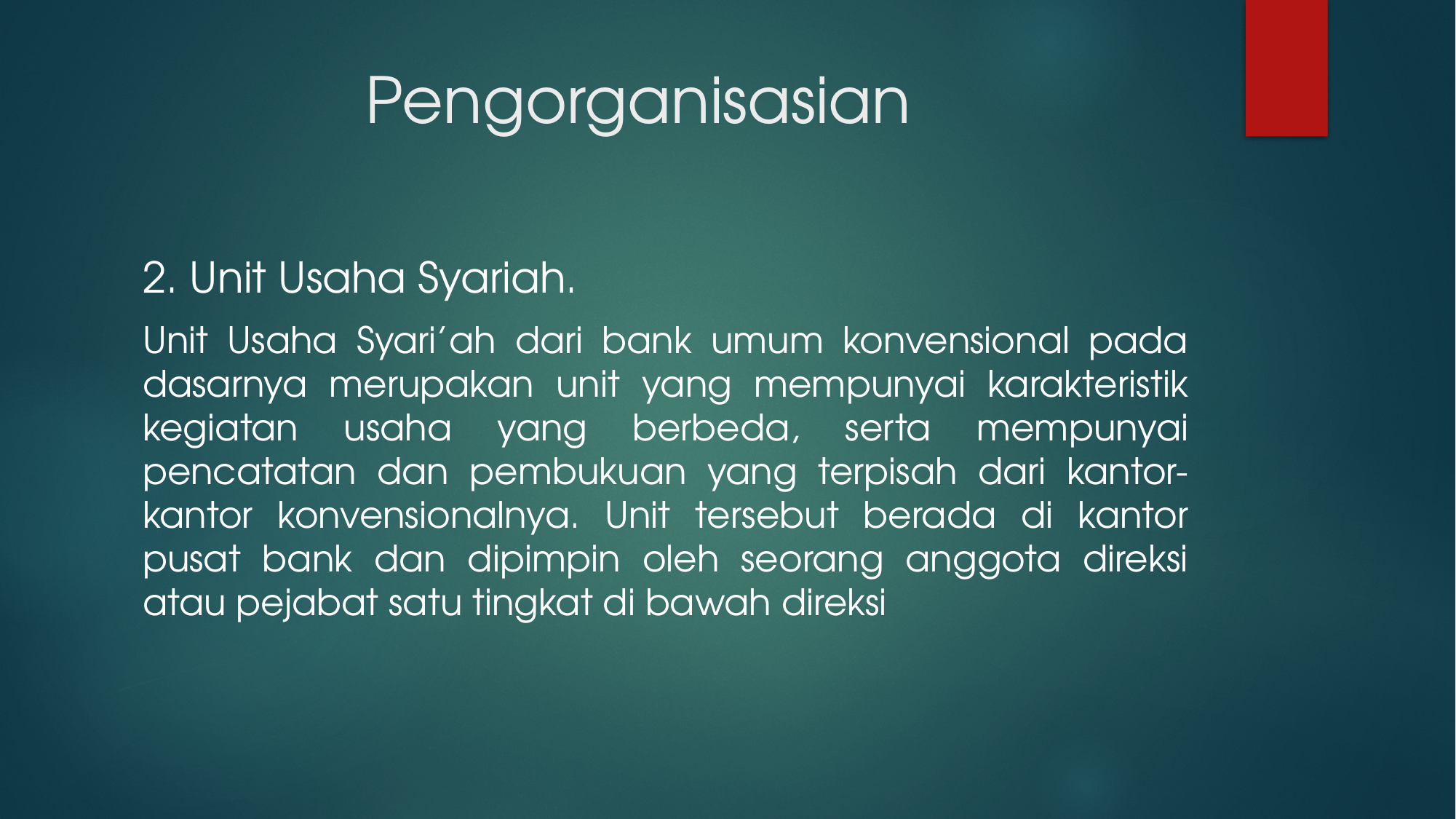

# Pengorganisasian
2. Unit Usaha Syariah.
Unit Usaha Syari’ah dari bank umum konvensional pada dasarnya merupakan unit yang mempunyai karakteristik kegiatan usaha yang berbeda, serta mempunyai pencatatan dan pembukuan yang terpisah dari kantor-kantor konvensionalnya. Unit tersebut berada di kantor pusat bank dan dipimpin oleh seorang anggota direksi atau pejabat satu tingkat di bawah direksi